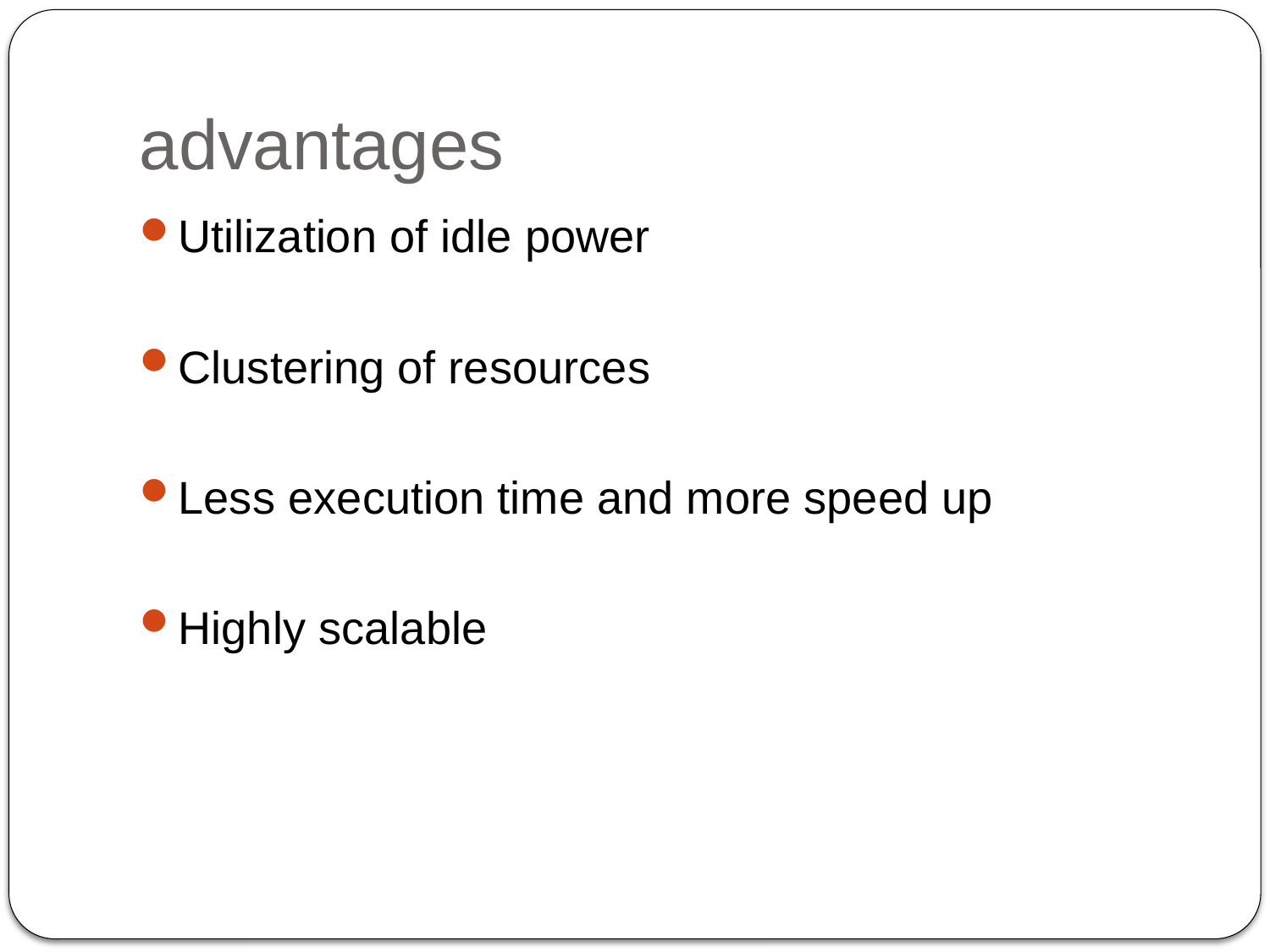

# advantages
Utilization of idle power

Clustering of resources

Less execution time and more speed up

Highly scalable